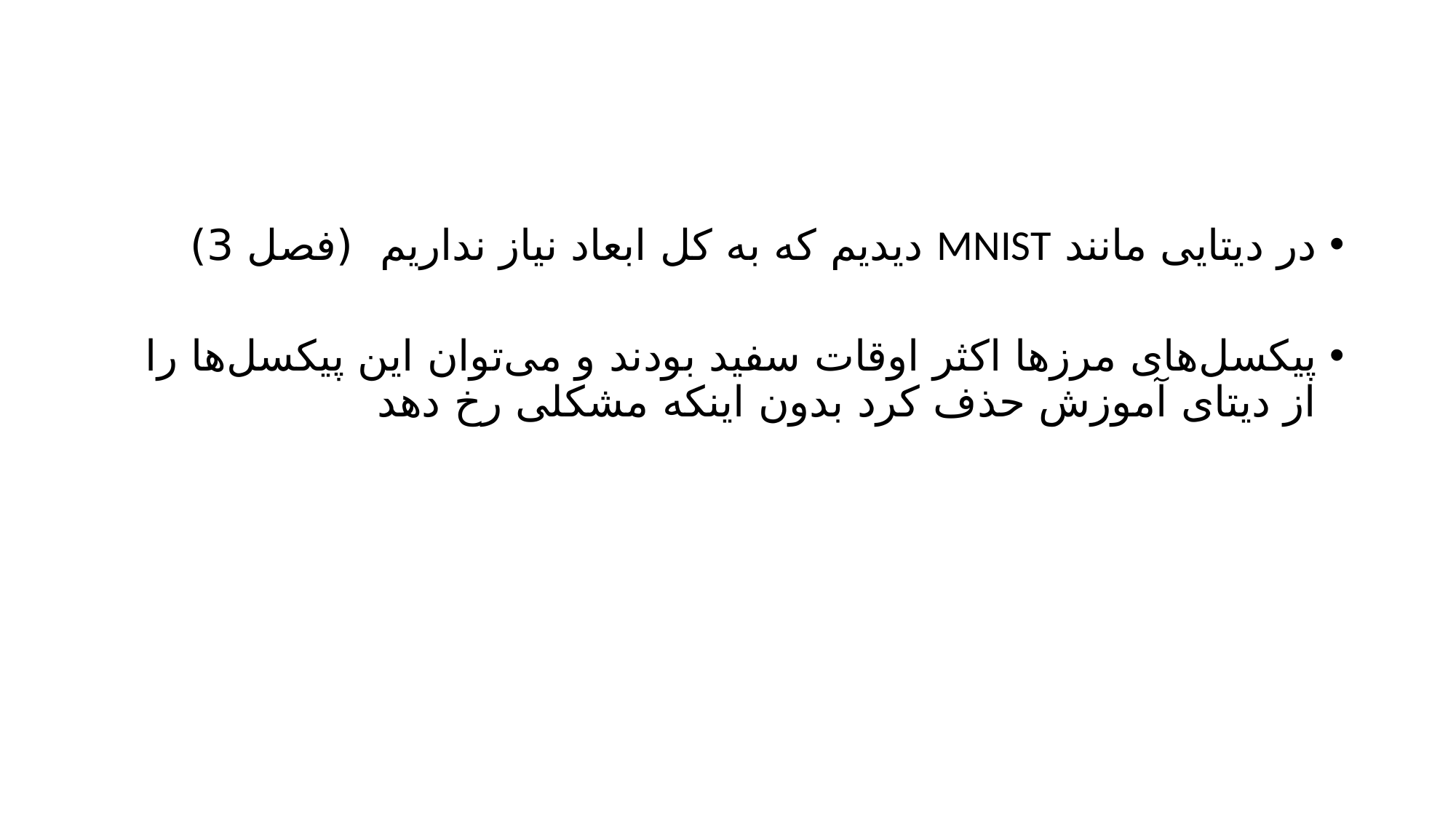

در دیتایی مانند MNIST دیدیم که به کل ابعاد نیاز نداریم  (فصل 3)
پیکسل‌های مرزها اکثر اوقات سفید بودند و می‌توان این پیکسل‌ها را از دیتای آموزش حذف کرد بدون اینکه مشکلی رخ دهد